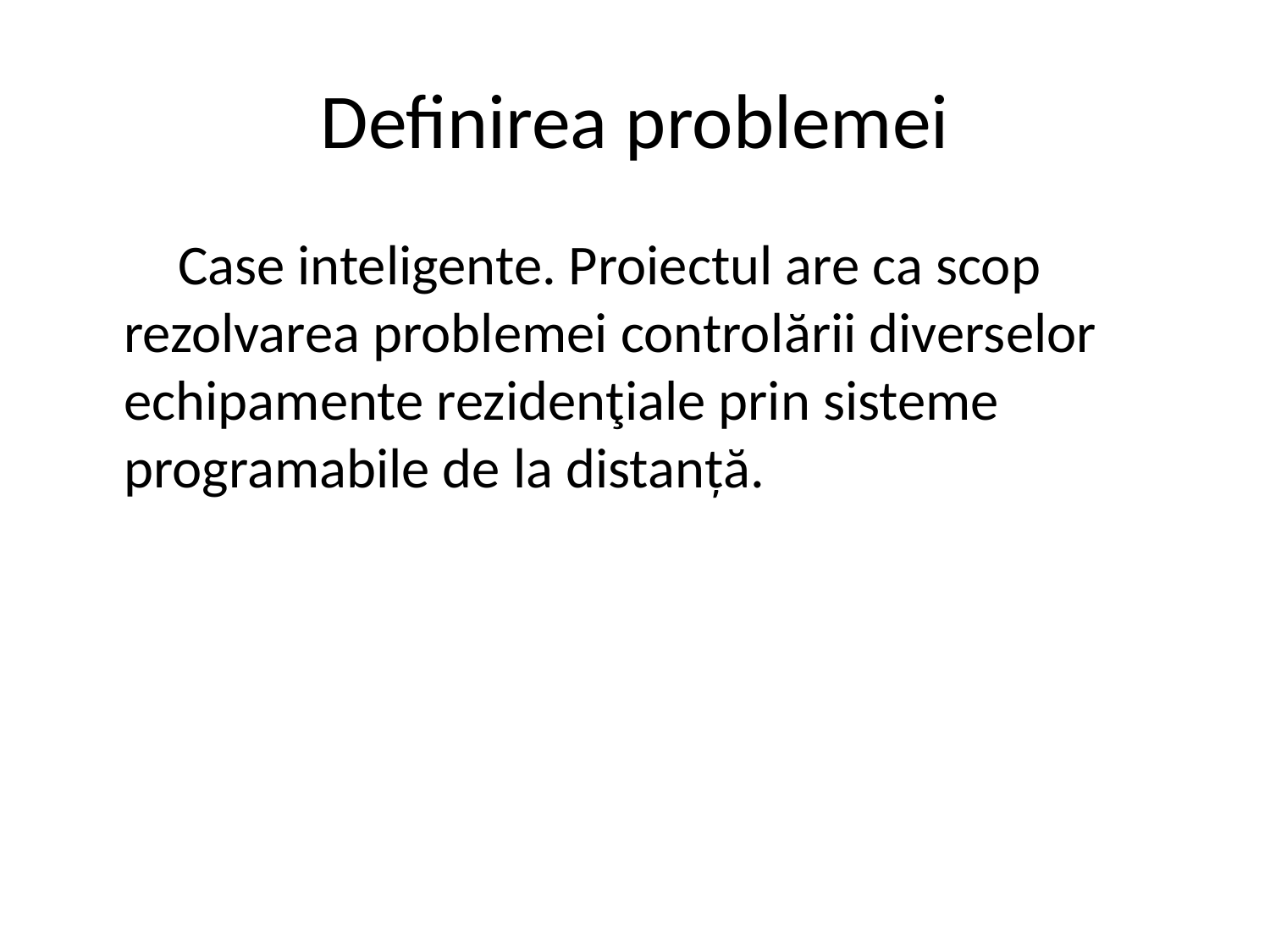

# Definirea problemei
        Case inteligente. Proiectul are ca scop rezolvarea problemei controlării diverselor echipamente rezidenţiale prin sisteme programabile de la distanţă.